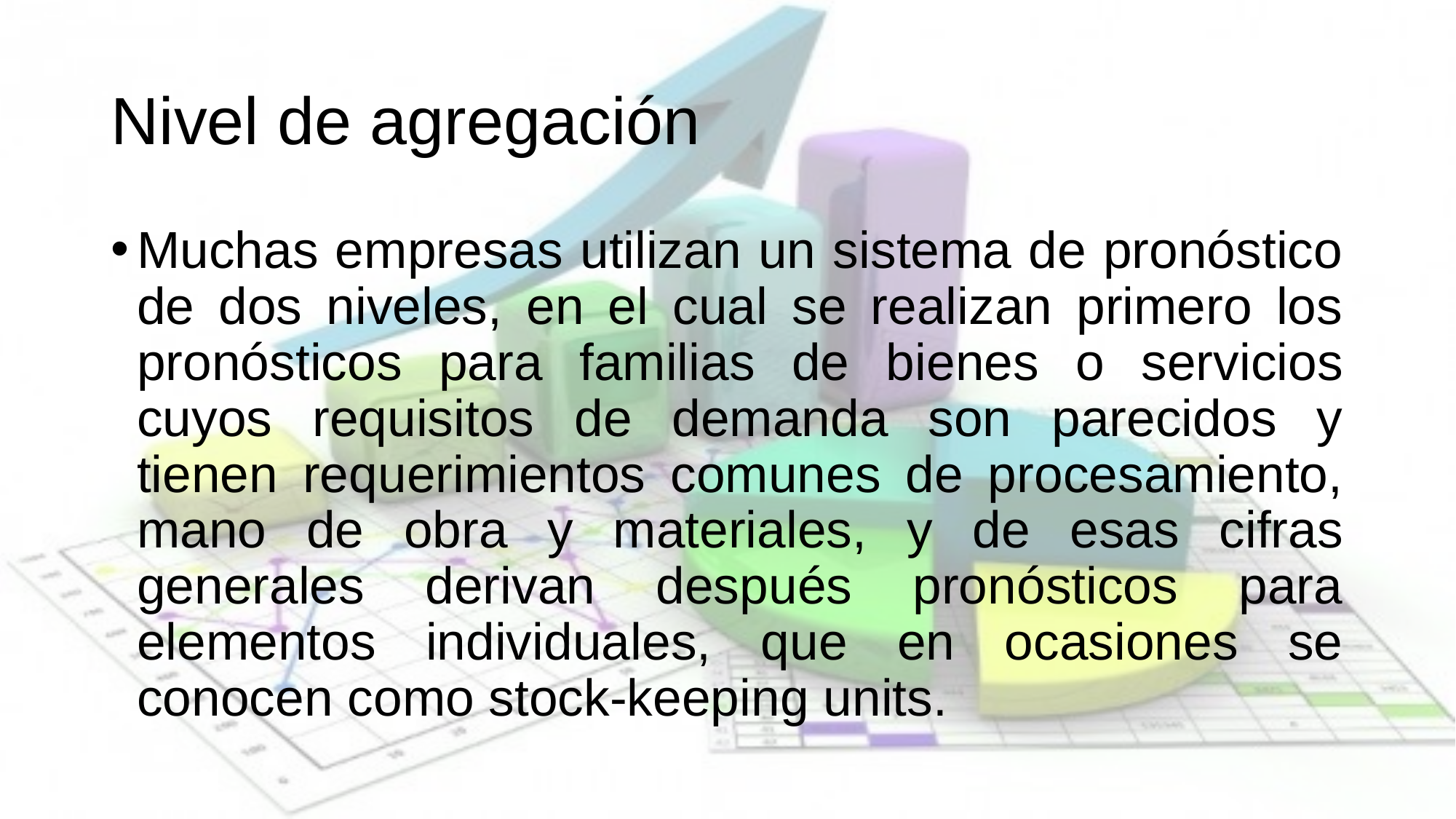

# Nivel de agregación
Muchas empresas utilizan un sistema de pronóstico de dos niveles, en el cual se realizan primero los pronósticos para familias de bienes o servicios cuyos requisitos de demanda son parecidos y tienen requerimientos comunes de procesamiento, mano de obra y materiales, y de esas cifras generales derivan después pronósticos para elementos individuales, que en ocasiones se conocen como stock-keeping units.